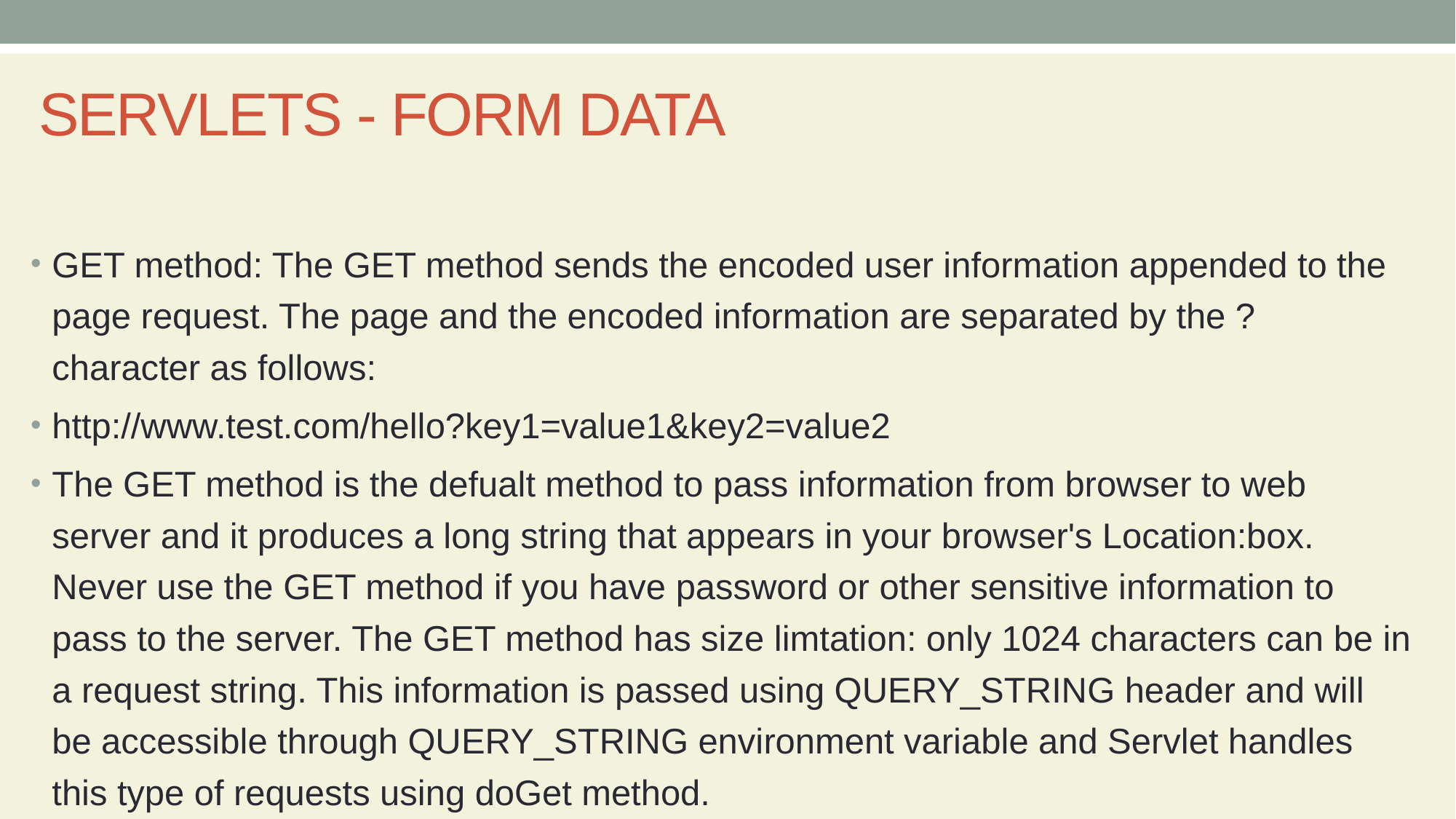

# SERVLETS - FORM DATA
GET method: The GET method sends the encoded user information appended to the page request. The page and the encoded information are separated by the ? character as follows:
http://www.test.com/hello?key1=value1&key2=value2
The GET method is the defualt method to pass information from browser to web server and it produces a long string that appears in your browser's Location:box. Never use the GET method if you have password or other sensitive information to pass to the server. The GET method has size limtation: only 1024 characters can be in a request string. This information is passed using QUERY_STRING header and will be accessible through QUERY_STRING environment variable and Servlet handles this type of requests using doGet method.